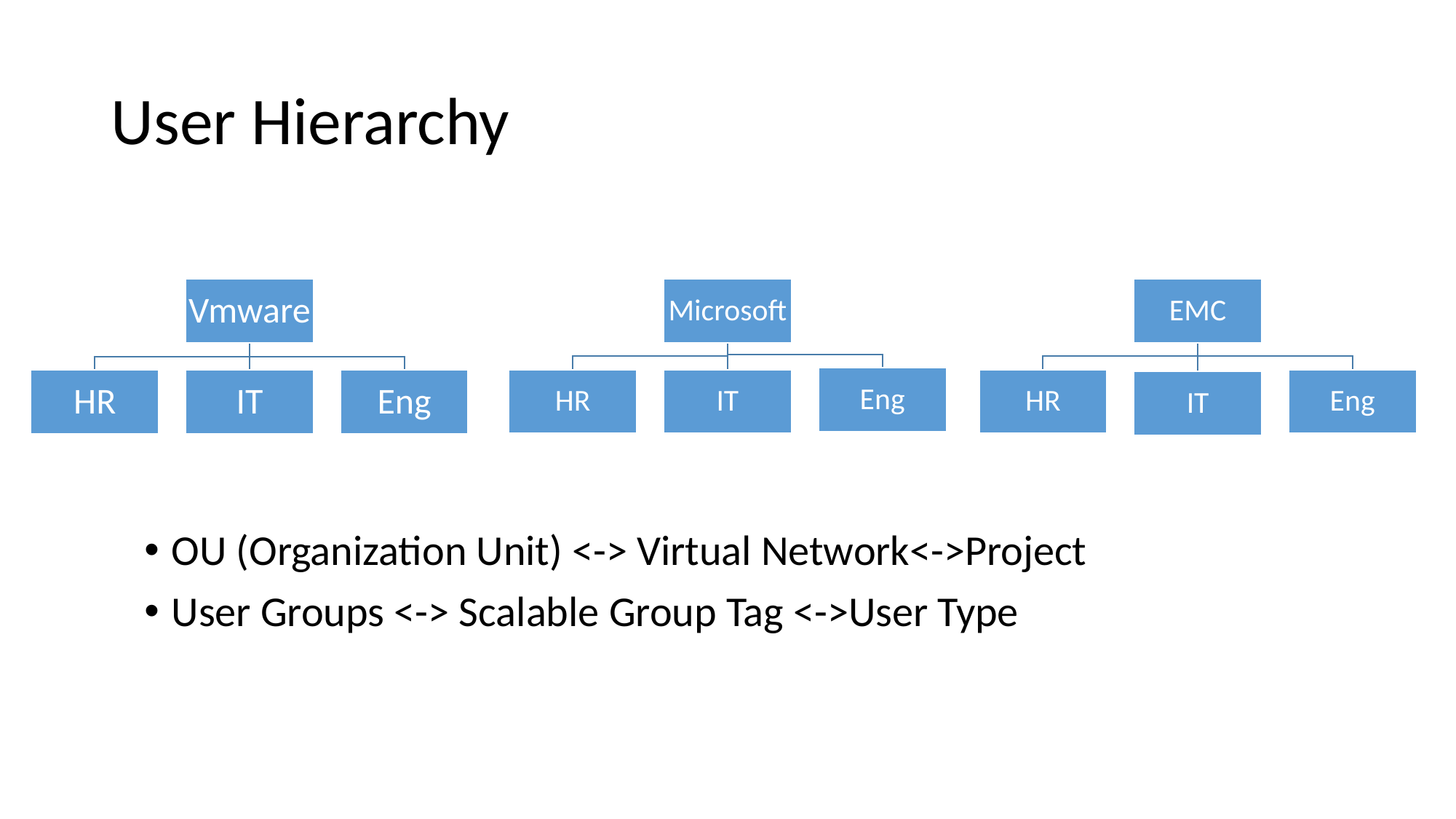

# User Hierarchy
Microsoft
HR
IT
Eng
EMC
HR
IT
Eng
Vmware
HR
IT
Eng
OU (Organization Unit) <-> Virtual Network<->Project
User Groups <-> Scalable Group Tag <->User Type